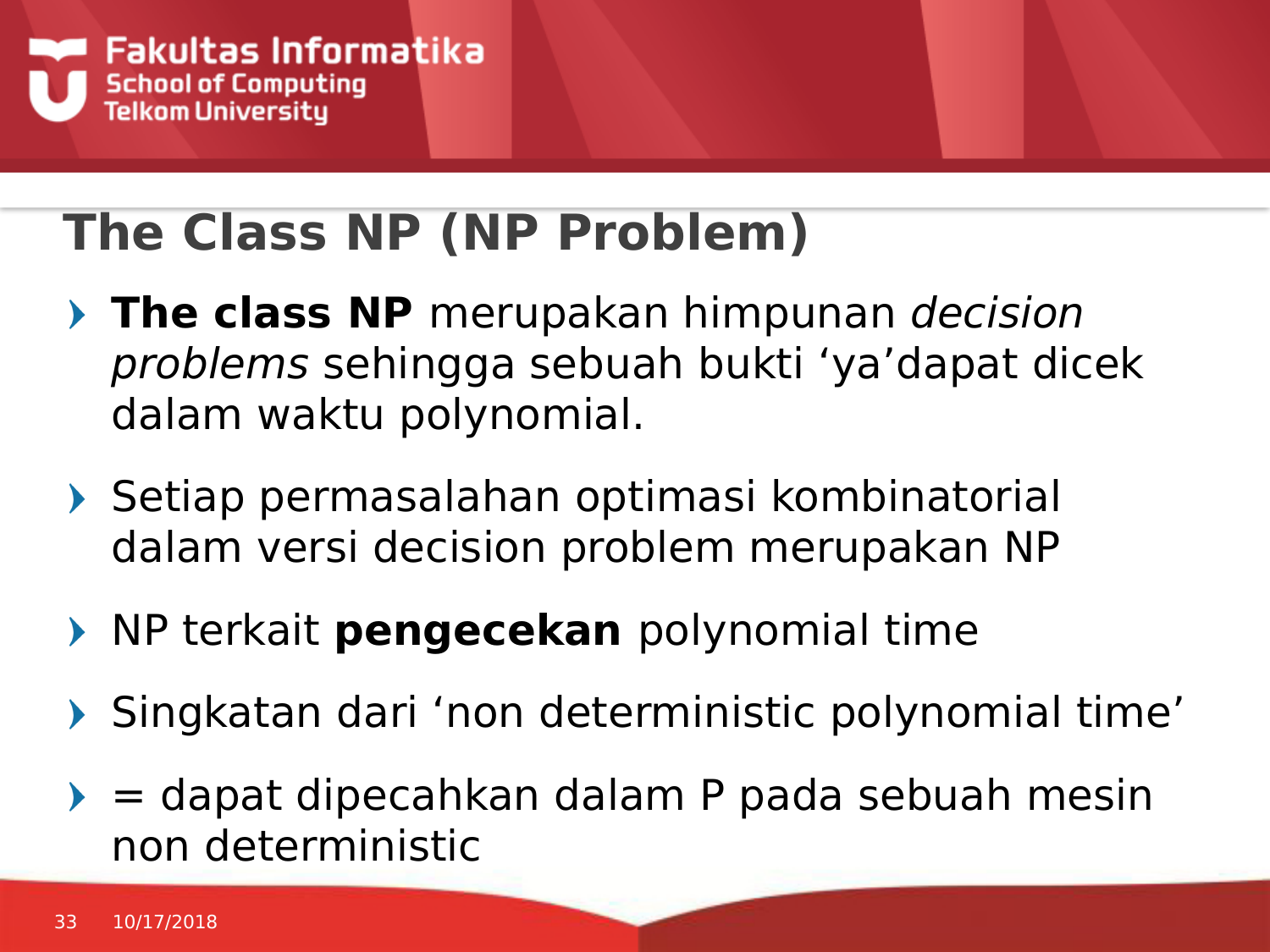

# The Class NP (NP Problem)
The class NP merupakan himpunan decision problems sehingga sebuah bukti ‘ya’dapat dicek dalam waktu polynomial.
Setiap permasalahan optimasi kombinatorial dalam versi decision problem merupakan NP
NP terkait pengecekan polynomial time
Singkatan dari ‘non deterministic polynomial time’
= dapat dipecahkan dalam P pada sebuah mesin non deterministic

33
10/17/2018